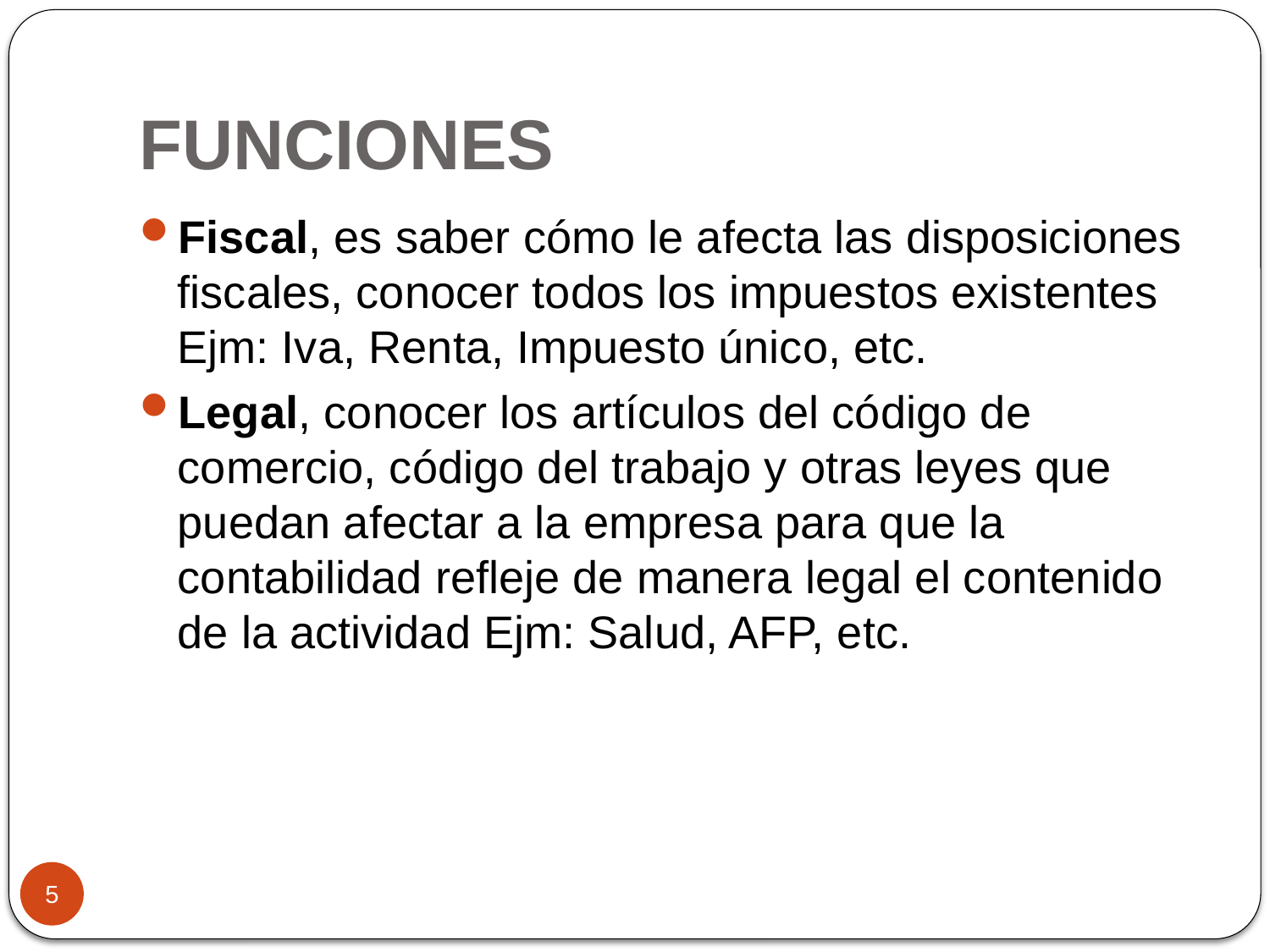

# FUNCIONES
Fiscal, es saber cómo le afecta las disposiciones fiscales, conocer todos los impuestos existentes Ejm: Iva, Renta, Impuesto único, etc.
Legal, conocer los artículos del código de comercio, código del trabajo y otras leyes que puedan afectar a la empresa para que la contabilidad refleje de manera legal el contenido de la actividad Ejm: Salud, AFP, etc.
5